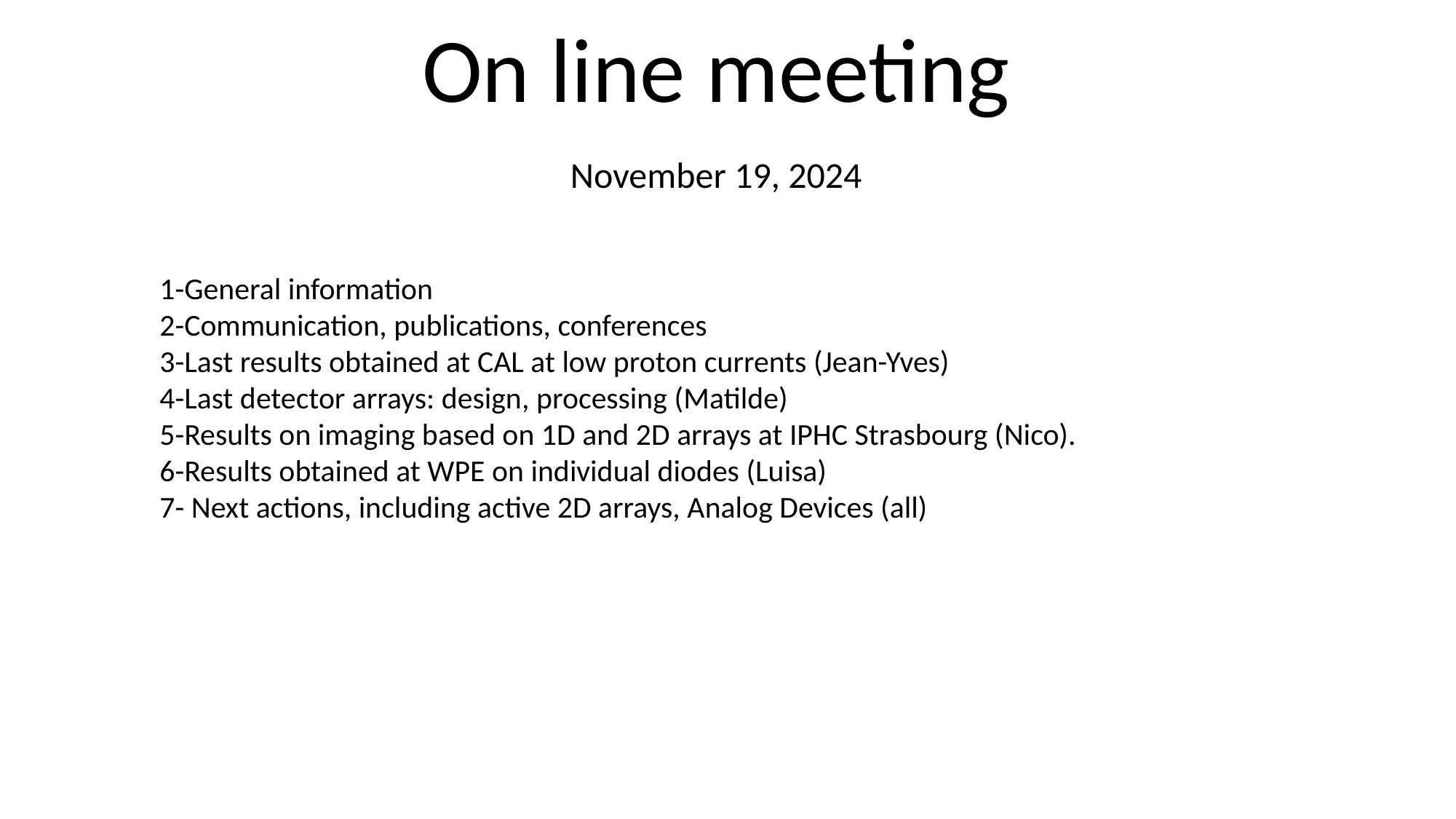

# On line meeting
November 19, 2024
1-General information
2-Communication, publications, conferences
3-Last results obtained at CAL at low proton currents (Jean-Yves)
4-Last detector arrays: design, processing (Matilde)
5-Results on imaging based on 1D and 2D arrays at IPHC Strasbourg (Nico).
6-Results obtained at WPE on individual diodes (Luisa)
7- Next actions, including active 2D arrays, Analog Devices (all)